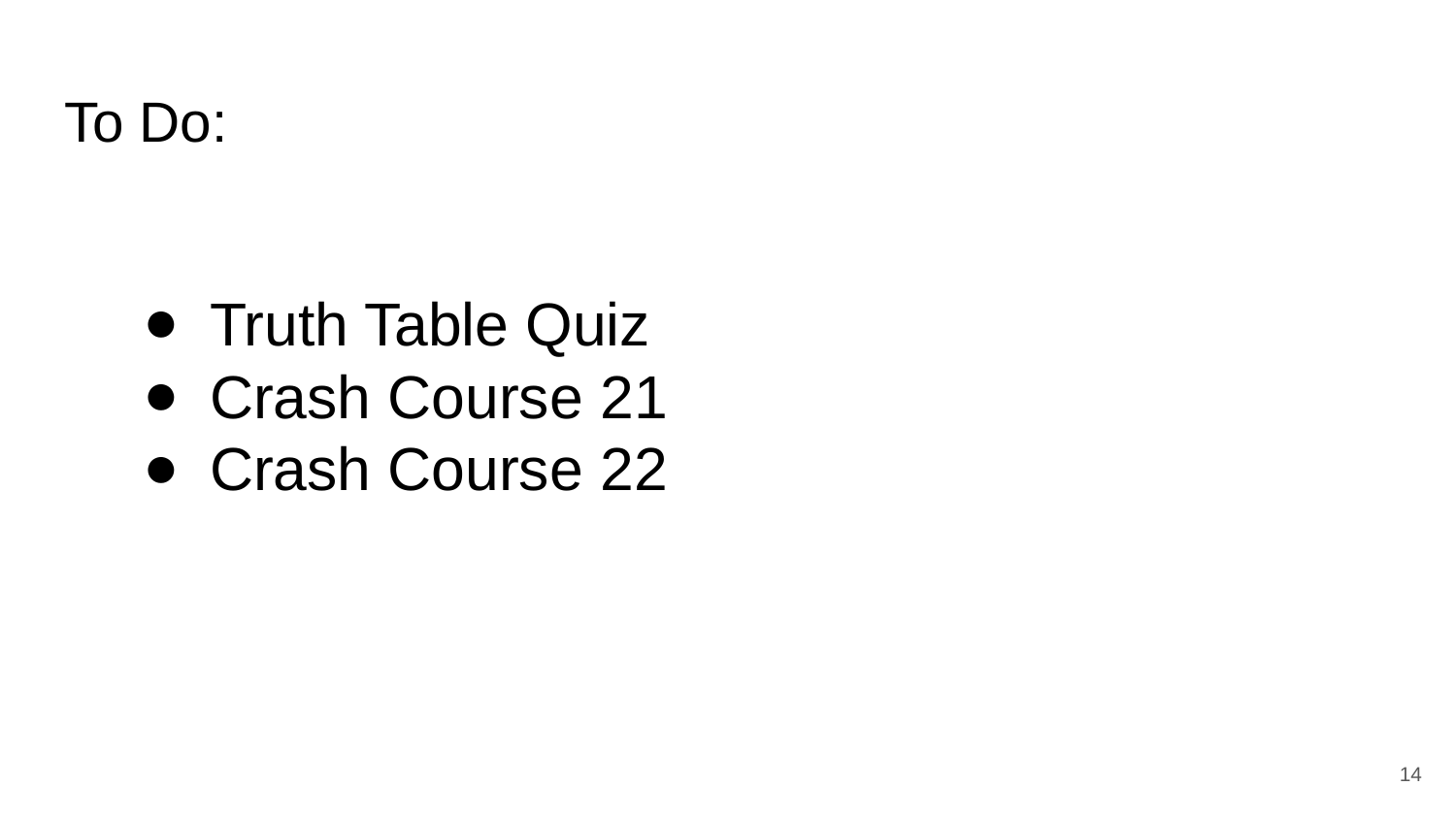

# To Do:

Truth Table Quiz
Crash Course 21
Crash Course 22

14